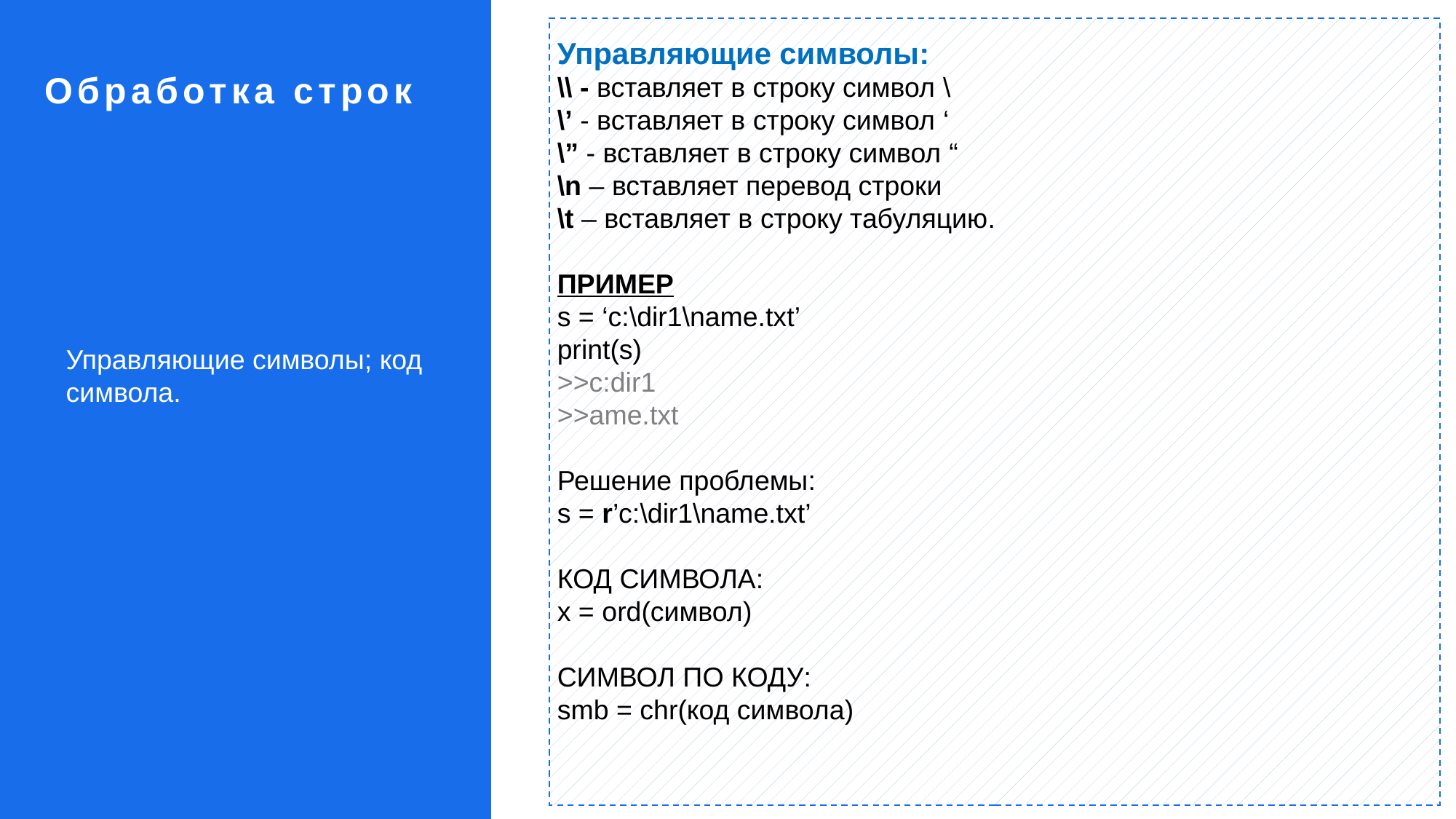

Управляющие символы:
\\ - вставляет в строку символ \
\’ - вставляет в строку символ ‘
\” - вставляет в строку символ “
\n – вставляет перевод строки
\t – вставляет в строку табуляцию.

ПРИМЕР
s = ‘c:\dir1\name.txt’
print(s)
>>c:dir1
>>ame.txt

Решение проблемы:
s = r’c:\dir1\name.txt’

КОД СИМВОЛА:
x = ord(символ)

СИМВОЛ ПО КОДУ:
smb = chr(код символа)
Обработка строк
Управляющие символы; код символа.